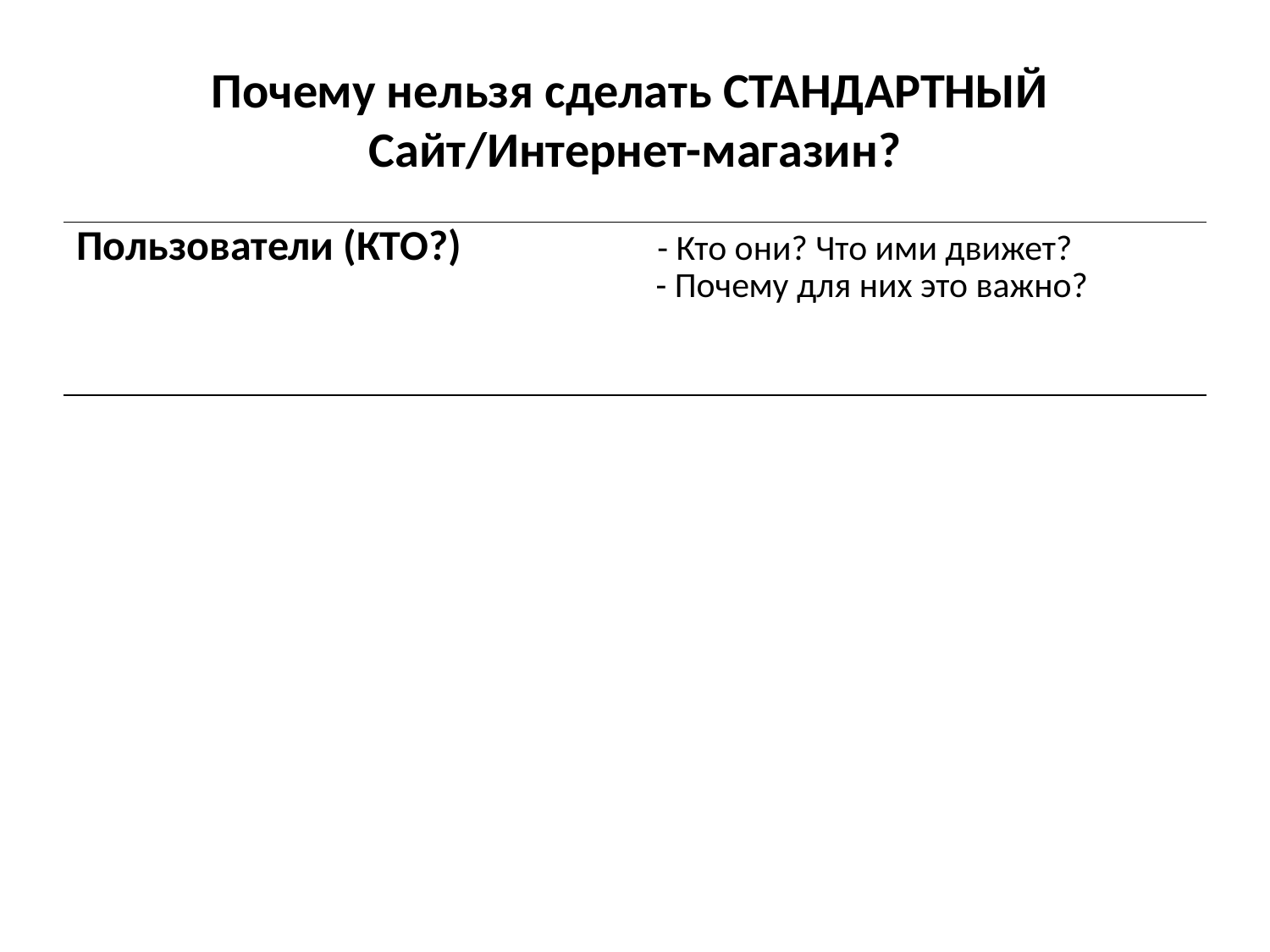

# Почему нельзя сделать СТАНДАРТНЫЙ Сайт/Интернет-магазин?
| Пользователи (КТО?) | - Кто они? Что ими движет? - Почему для них это важно? |
| --- | --- |